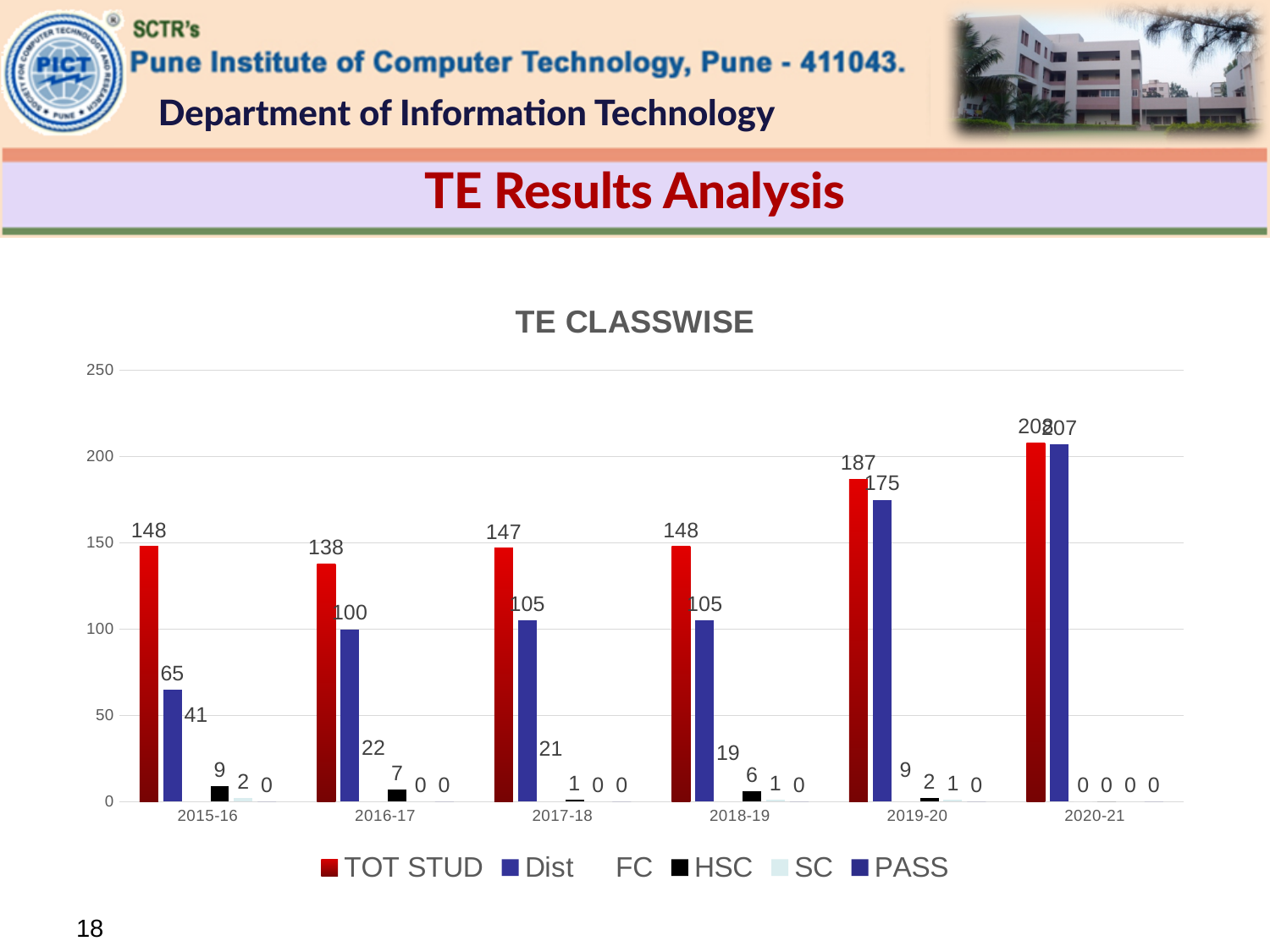

# TE Results Analysis

### Chart: TE CLASSWISE

| Category | TOT STUD | Dist | FC | HSC | SC | PASS |
|---|---|---|---|---|---|---|
| 2015-16 | 148.0 | 65.0 | 41.0 | 9.0 | 2.0 | 0.0 |
| 2016-17 | 138.0 | 100.0 | 22.0 | 7.0 | 0.0 | 0.0 |
| 2017-18 | 147.0 | 105.0 | 21.0 | 1.0 | 0.0 | 0.0 |
| 2018-19 | 148.0 | 105.0 | 19.0 | 6.0 | 1.0 | 0.0 |
| 2019-20 | 187.0 | 175.0 | 9.0 | 2.0 | 1.0 | 0.0 |
| 2020-21 | 208.0 | 207.0 | 0.0 | 0.0 | 0.0 | 0.0 |
18